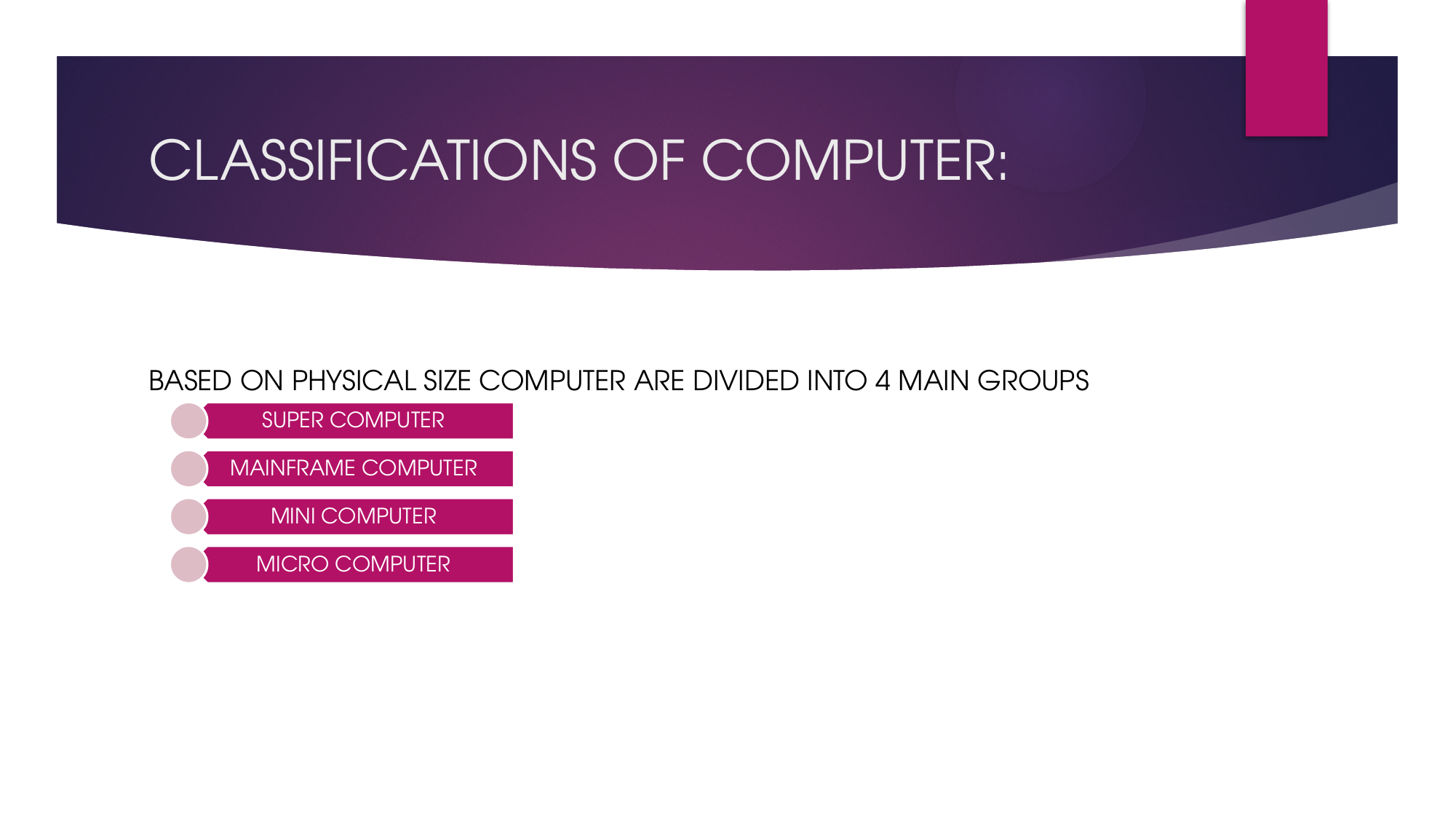

# CLASSIFICATIONS OF COMPUTER:
BASED ON PHYSICAL SIZE COMPUTER ARE DIVIDED INTO 4 MAIN GROUPS
SUPER COMPUTER
MAINFRAME COMPUTER
MINI COMPUTER
MICRO COMPUTER